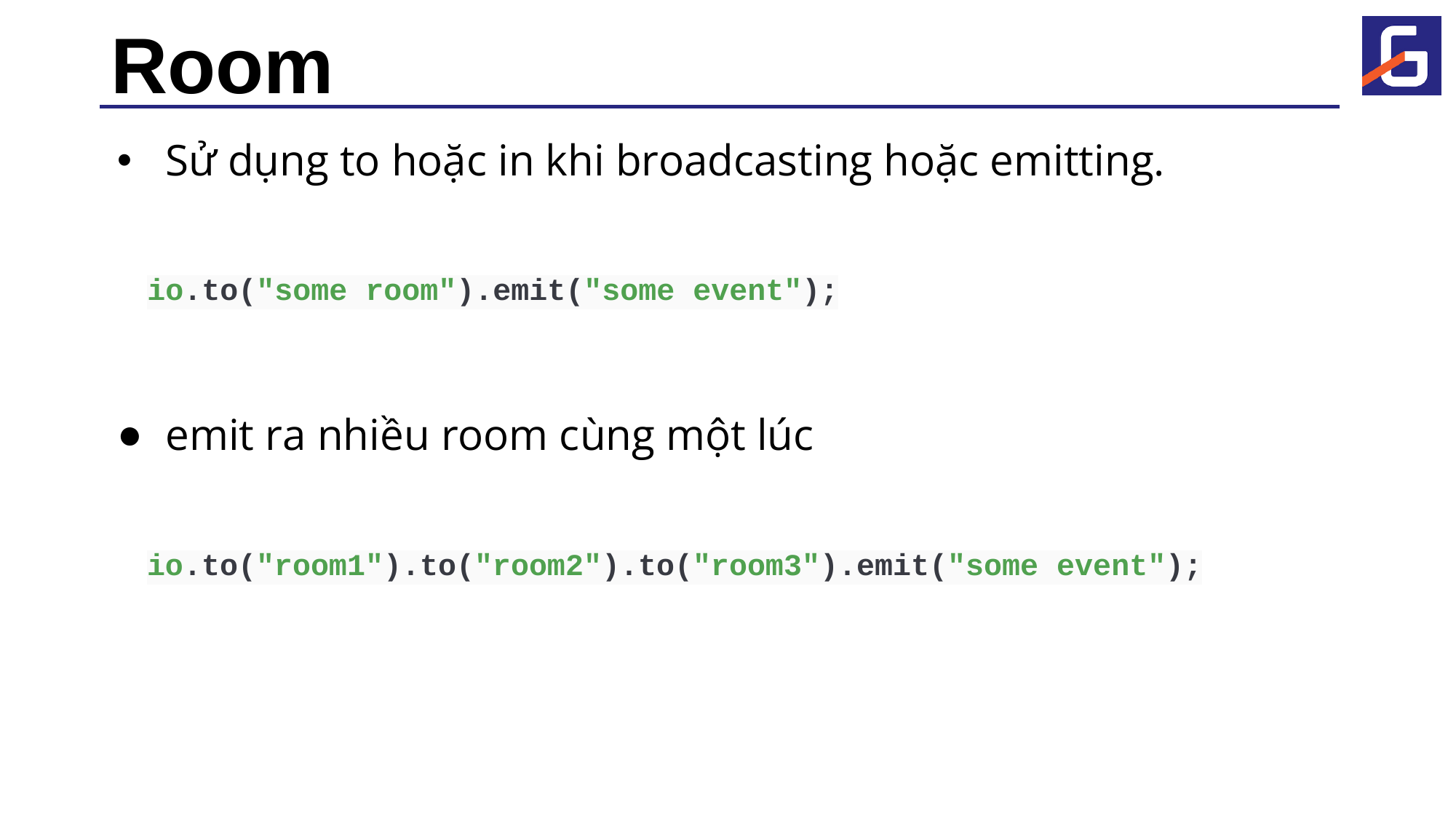

# Room
Sử dụng to hoặc in khi broadcasting hoặc emitting.

emit ra nhiều room cùng một lúc

io.to("some room").emit("some event");
io.to("room1").to("room2").to("room3").emit("some event");